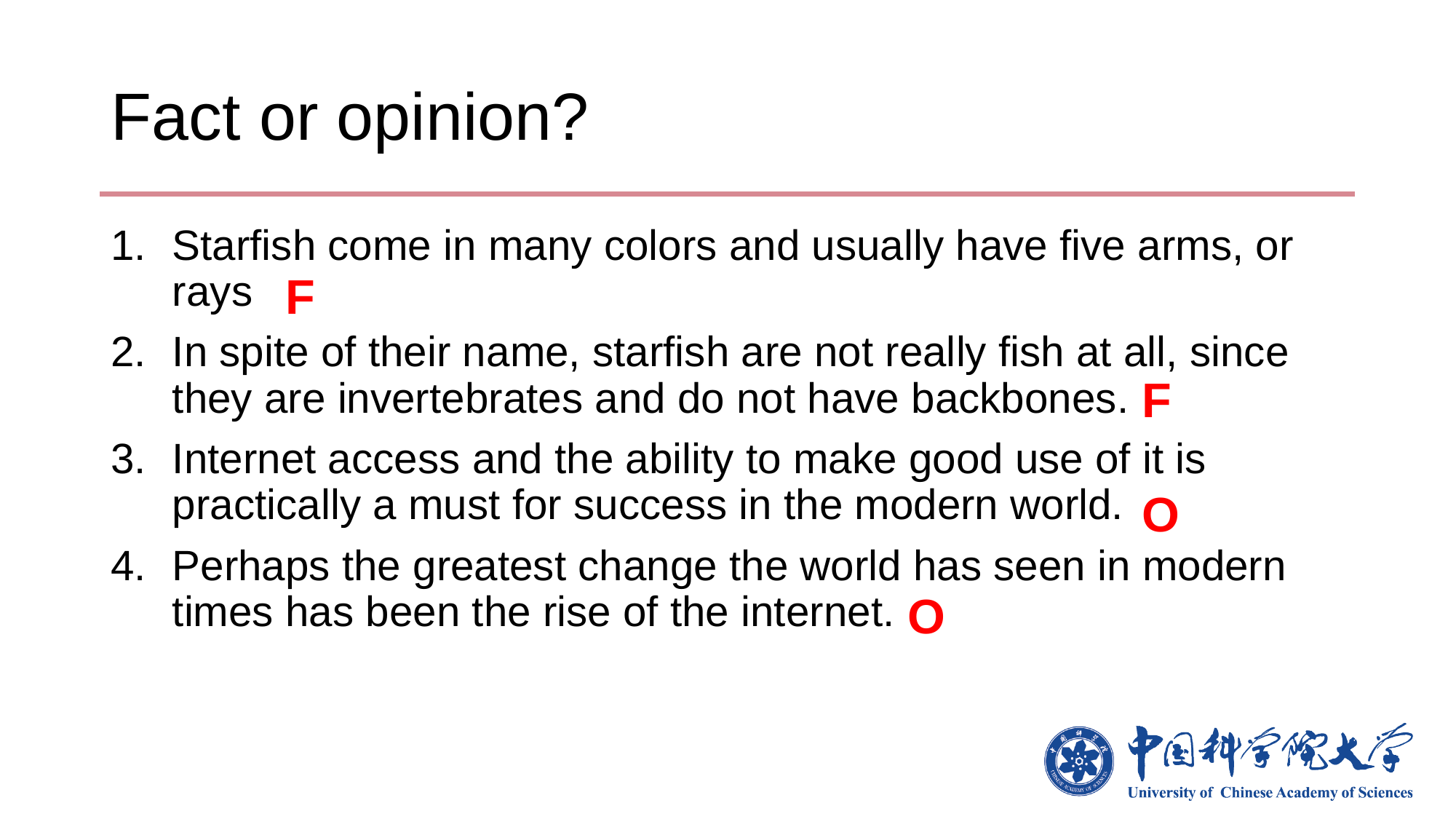

# Fact or opinion?
Starfish come in many colors and usually have five arms, or rays
In spite of their name, starfish are not really fish at all, since they are invertebrates and do not have backbones.
Internet access and the ability to make good use of it is practically a must for success in the modern world.
Perhaps the greatest change the world has seen in modern times has been the rise of the internet.
F
F
O
O